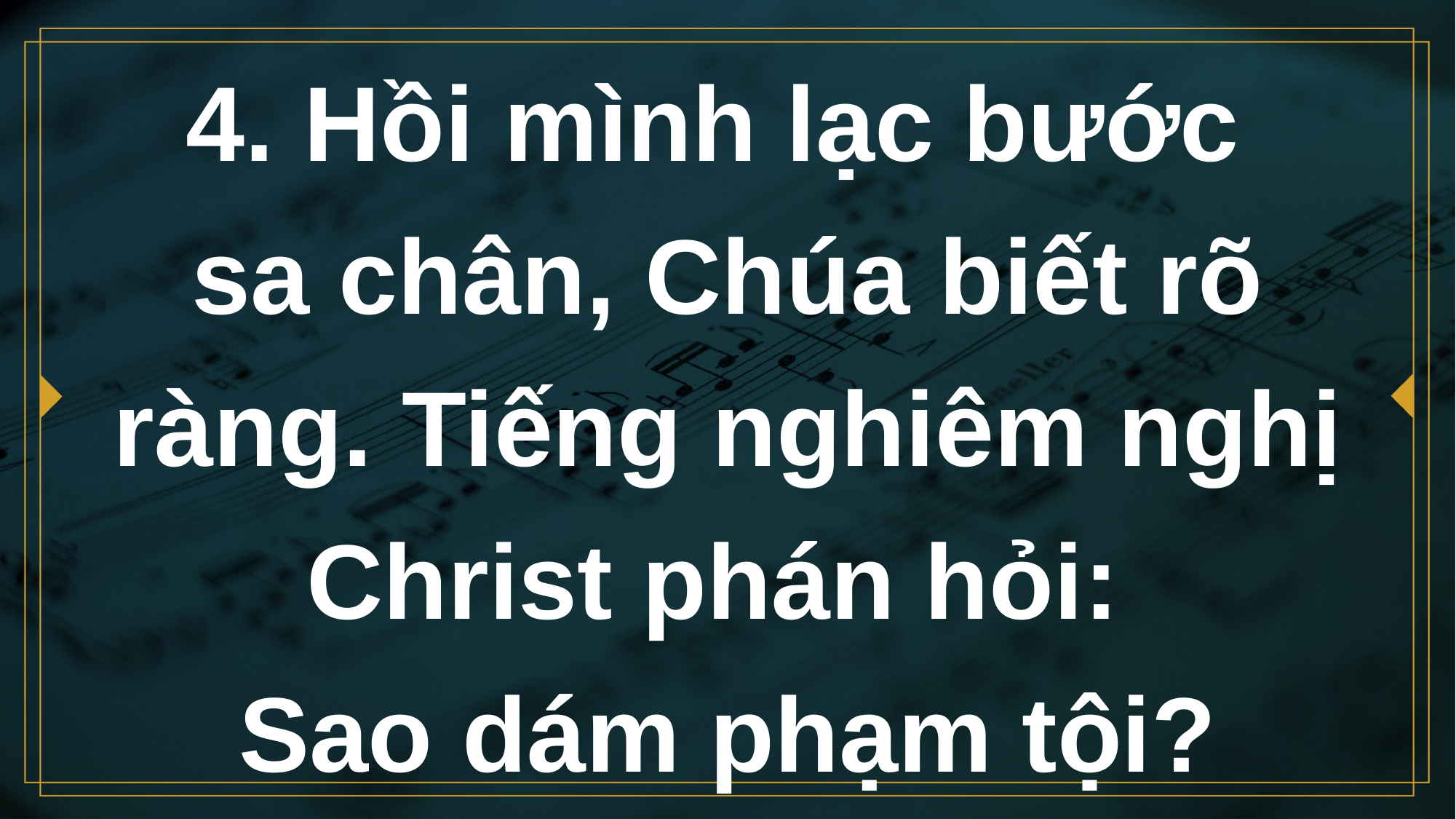

# 4. Hồi mình lạc bước sa chân, Chúa biết rõ ràng. Tiếng nghiêm nghị Christ phán hỏi: Sao dám phạm tội?